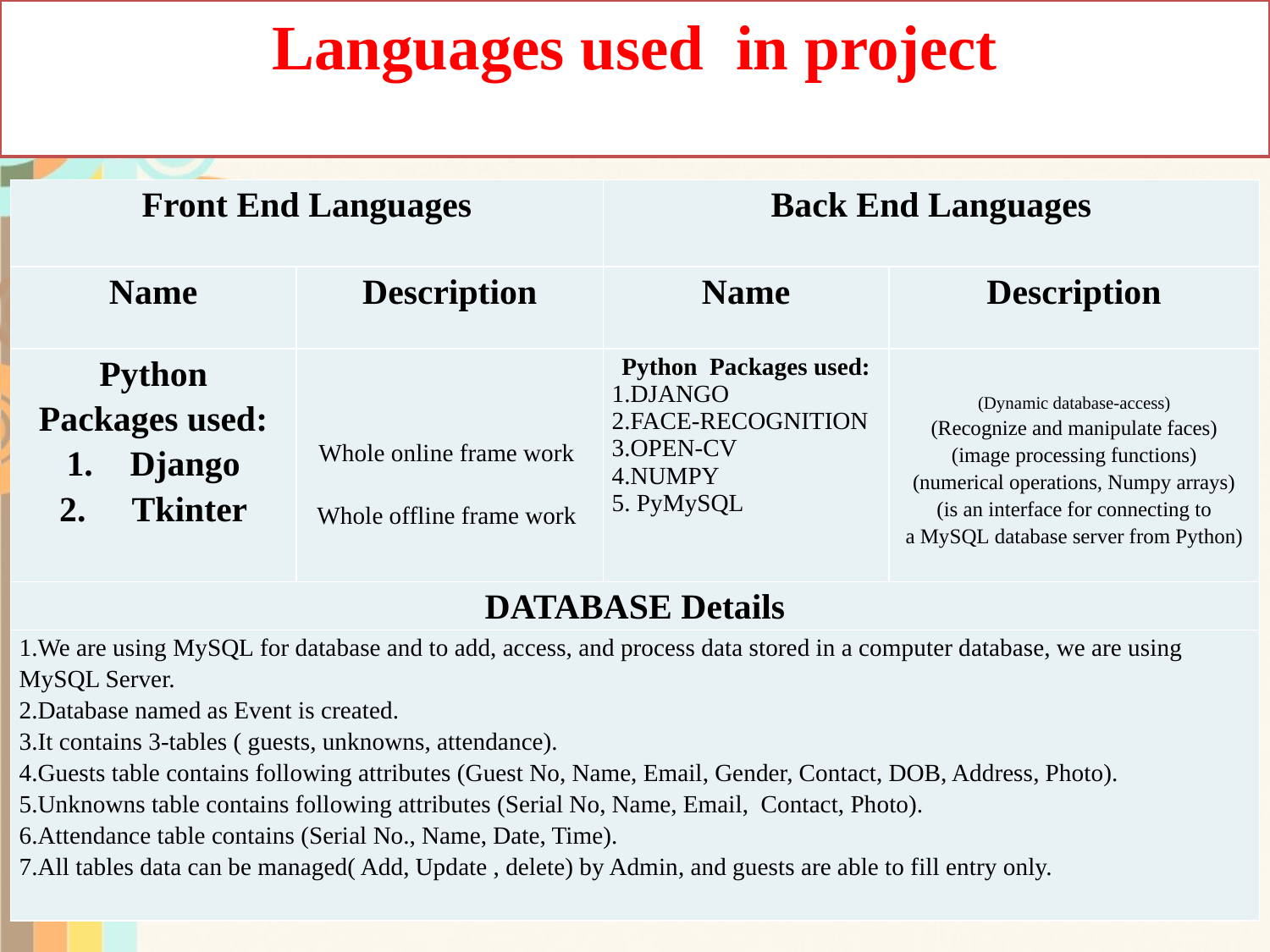

Languages used  in project

| Front End Languages |  | Back End Languages |  |
| --- | --- | --- | --- |
| Name | Description | Name | Description |
| Python Packages used: Django Tkinter | Whole online frame work Whole offline frame work | Python Packages used: 1.DJANGO 2.FACE-RECOGNITION 3.OPEN-CV 4.NUMPY 5. PyMySQL | (Dynamic database-access) (Recognize and manipulate faces) (image processing functions) (numerical operations, Numpy arrays) (is an interface for connecting to a MySQL database server from Python) |
| DATABASE Details |  |  |  |
| 1.We are using MySQL for database and to add, access, and process data stored in a computer database, we are using MySQL Server. 2.Database named as Event is created. 3.It contains 3-tables ( guests, unknowns, attendance). 4.Guests table contains following attributes (Guest No, Name, Email, Gender, Contact, DOB, Address, Photo). 5.Unknowns table contains following attributes (Serial No, Name, Email, Contact, Photo). 6.Attendance table contains (Serial No., Name, Date, Time). 7.All tables data can be managed( Add, Update , delete) by Admin, and guests are able to fill entry only. |  |  |  |